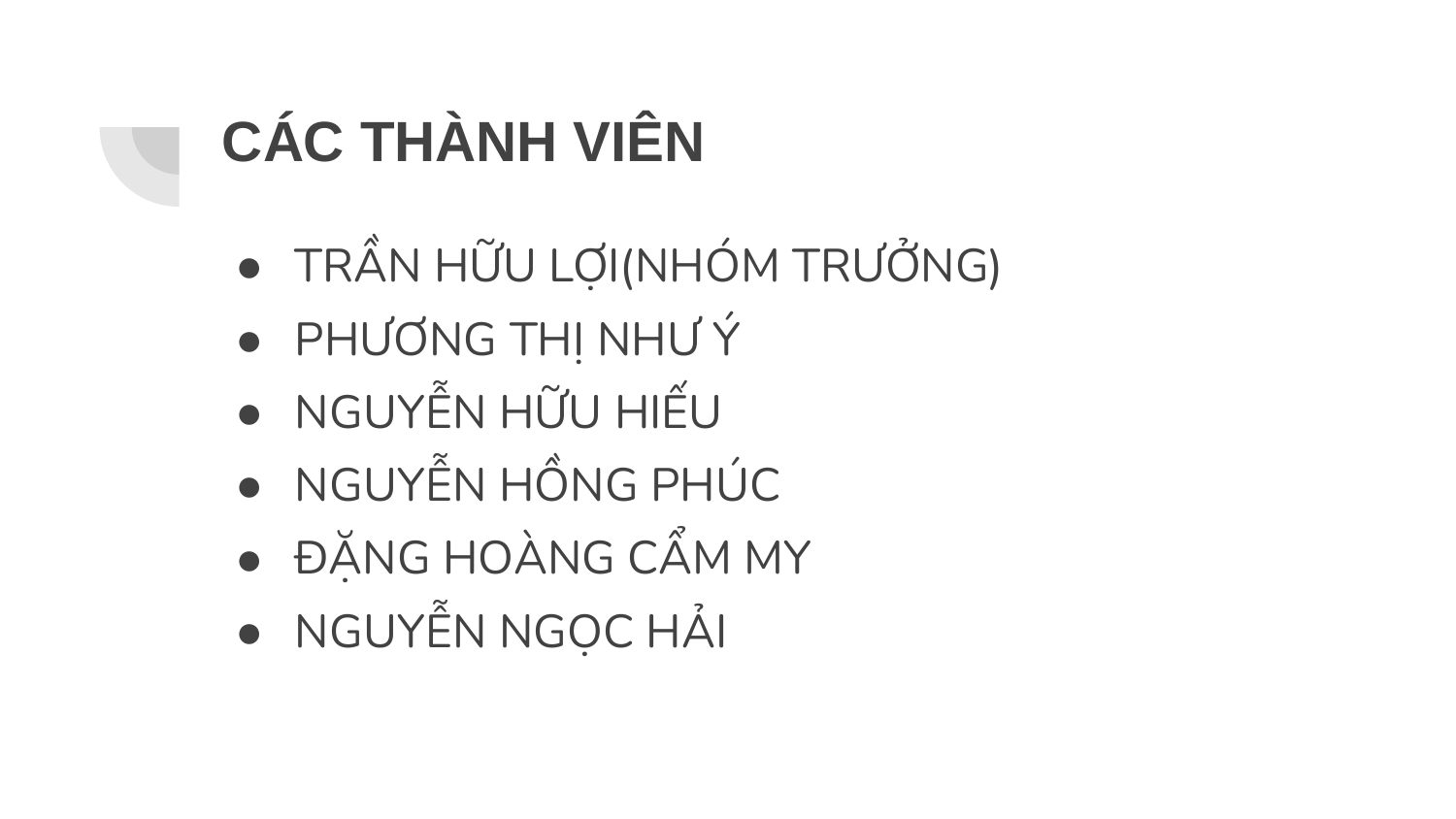

# CÁC THÀNH VIÊN
TRẦN HỮU LỢI(NHÓM TRƯỞNG)
PHƯƠNG THỊ NHƯ Ý
NGUYỄN HỮU HIẾU
NGUYỄN HỒNG PHÚC
ĐẶNG HOÀNG CẨM MY
NGUYỄN NGỌC HẢI